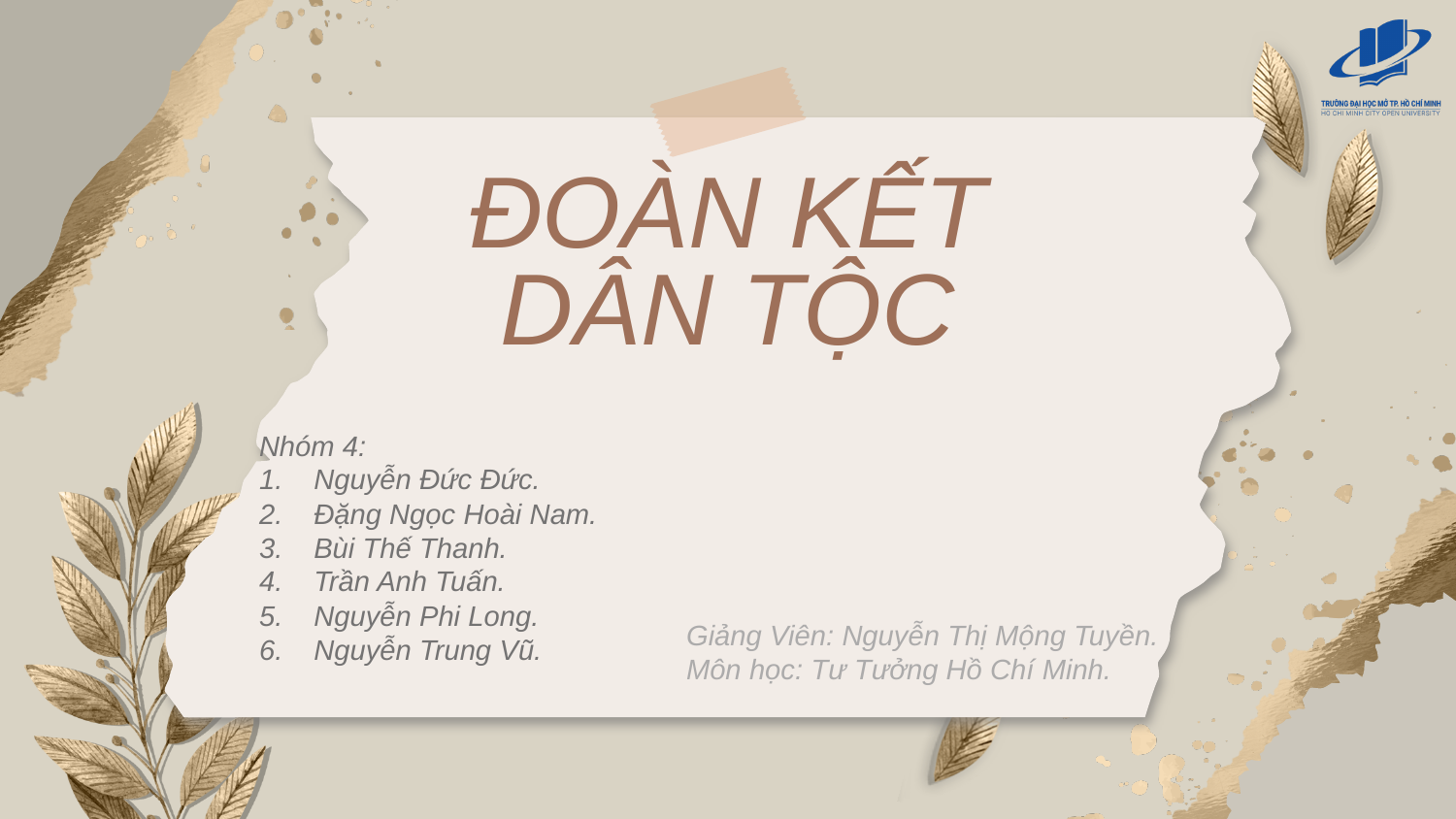

# ĐOÀN KẾT DÂN TỘC
Nhóm 4:
Nguyễn Đức Đức.
Đặng Ngọc Hoài Nam.
Bùi Thế Thanh.
Trần Anh Tuấn.
Nguyễn Phi Long.
Nguyễn Trung Vũ.
Giảng Viên: Nguyễn Thị Mộng Tuyền.
Môn học: Tư Tưởng Hồ Chí Minh.